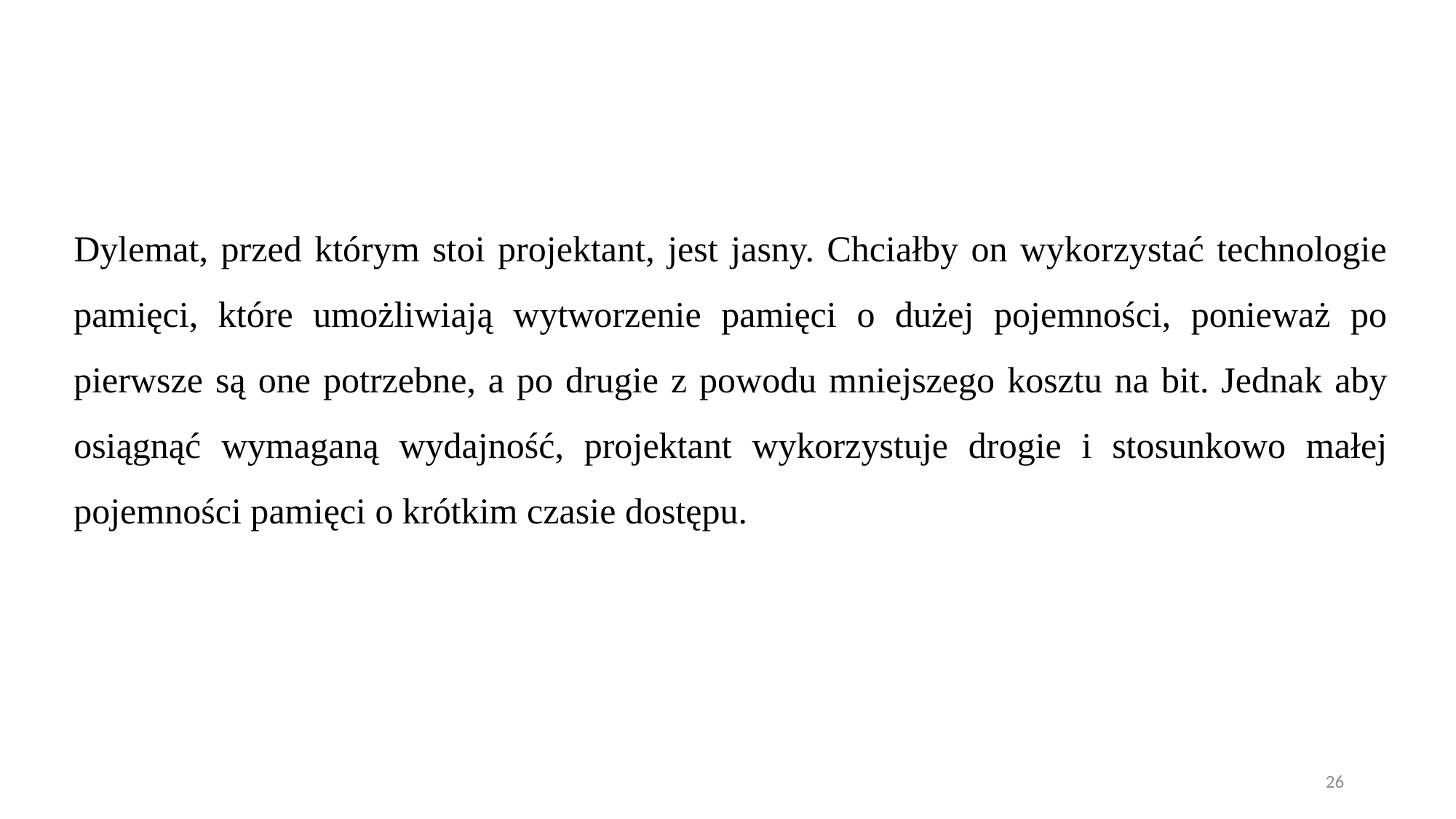

Dylemat, przed którym stoi projektant, jest jasny. Chciałby on wykorzystać technologie pamięci, które umożliwiają wytworzenie pamięci o dużej pojemności, ponieważ po pierwsze są one potrzebne, a po drugie z powodu mniejszego kosztu na bit. Jednak aby osiągnąć wymaganą wydajność, projektant wykorzystuje drogie i stosunkowo małej pojemności pamięci o krótkim czasie dostępu.
26